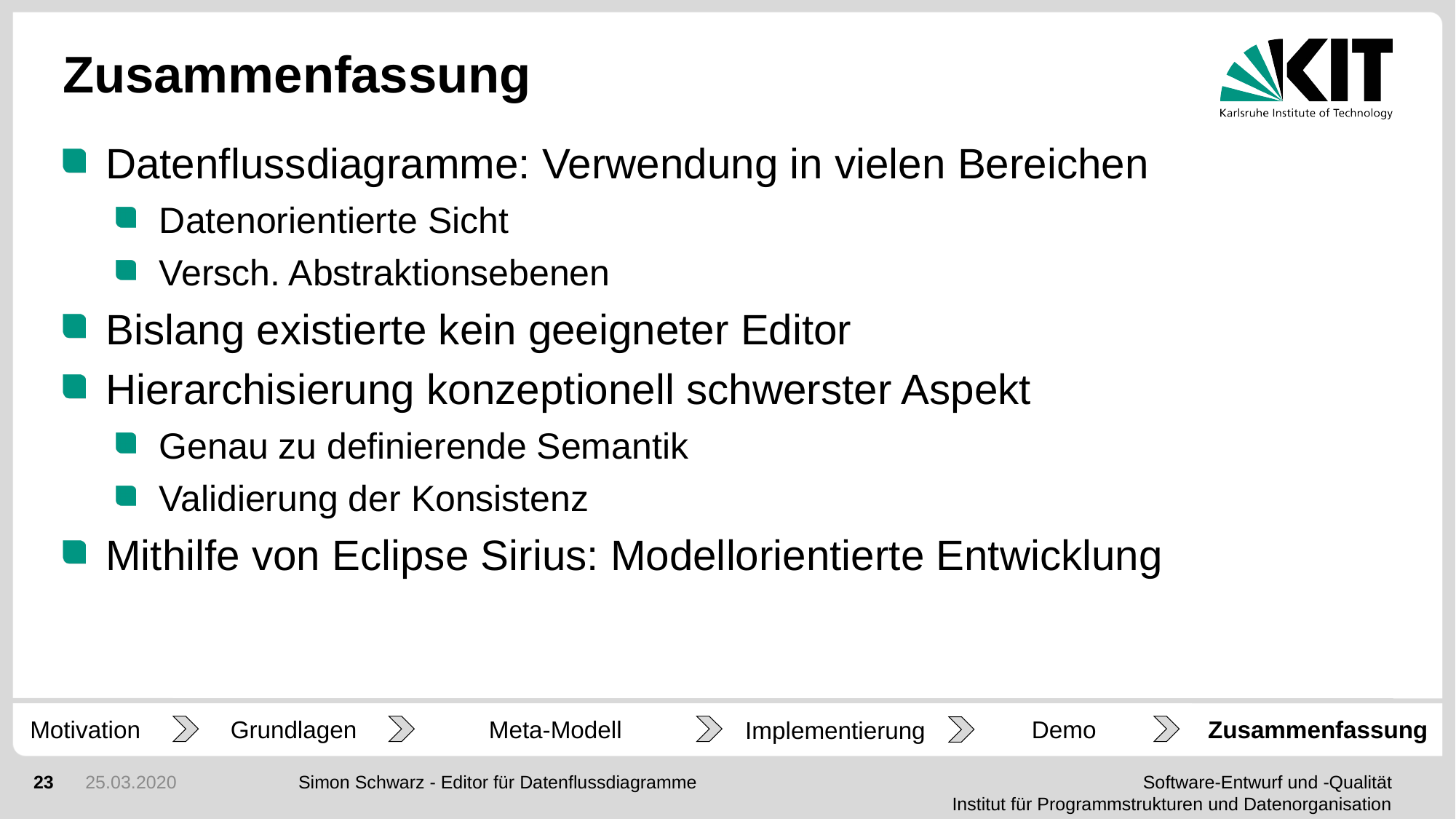

Zusammenfassung
Datenflussdiagramme: Verwendung in vielen Bereichen
Datenorientierte Sicht
Versch. Abstraktionsebenen
Bislang existierte kein geeigneter Editor
Hierarchisierung konzeptionell schwerster Aspekt
Genau zu definierende Semantik
Validierung der Konsistenz
Mithilfe von Eclipse Sirius: Modellorientierte Entwicklung

Motivation
Grundlagen
Meta-Modell
Demo
Zusammenfassung
Implementierung

23
25.03.2020